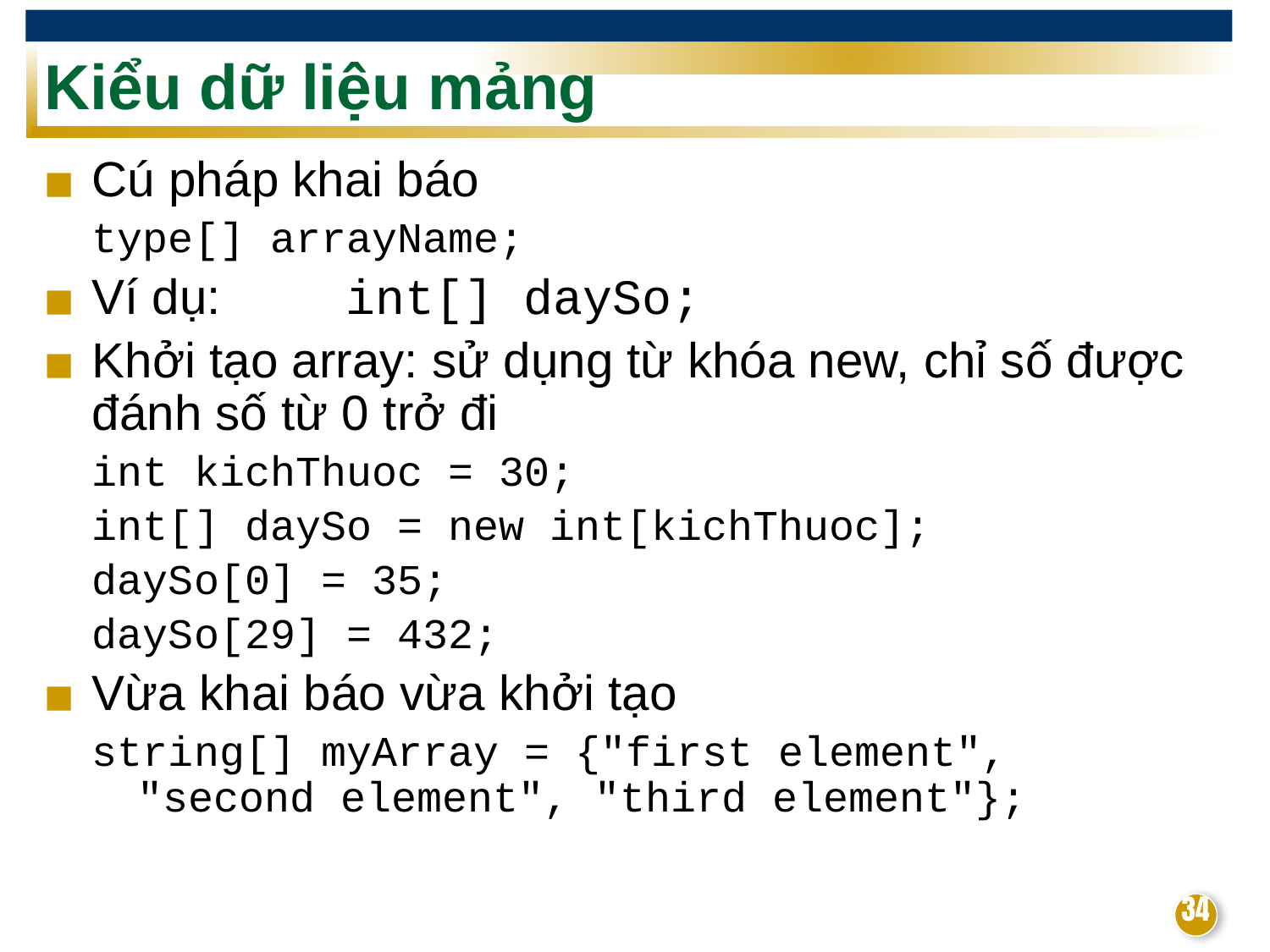

# Kiểu dữ liệu mảng
Cú pháp khai báo
type[] arrayName;
Ví dụ:	int[] daySo;
Khởi tạo array: sử dụng từ khóa new, chỉ số được đánh số từ 0 trở đi
int kichThuoc = 30;
int[] daySo = new int[kichThuoc];
daySo[0] = 35;
daySo[29] = 432;
Vừa khai báo vừa khởi tạo
string[] myArray = {"first element", "second element", "third element"};
34